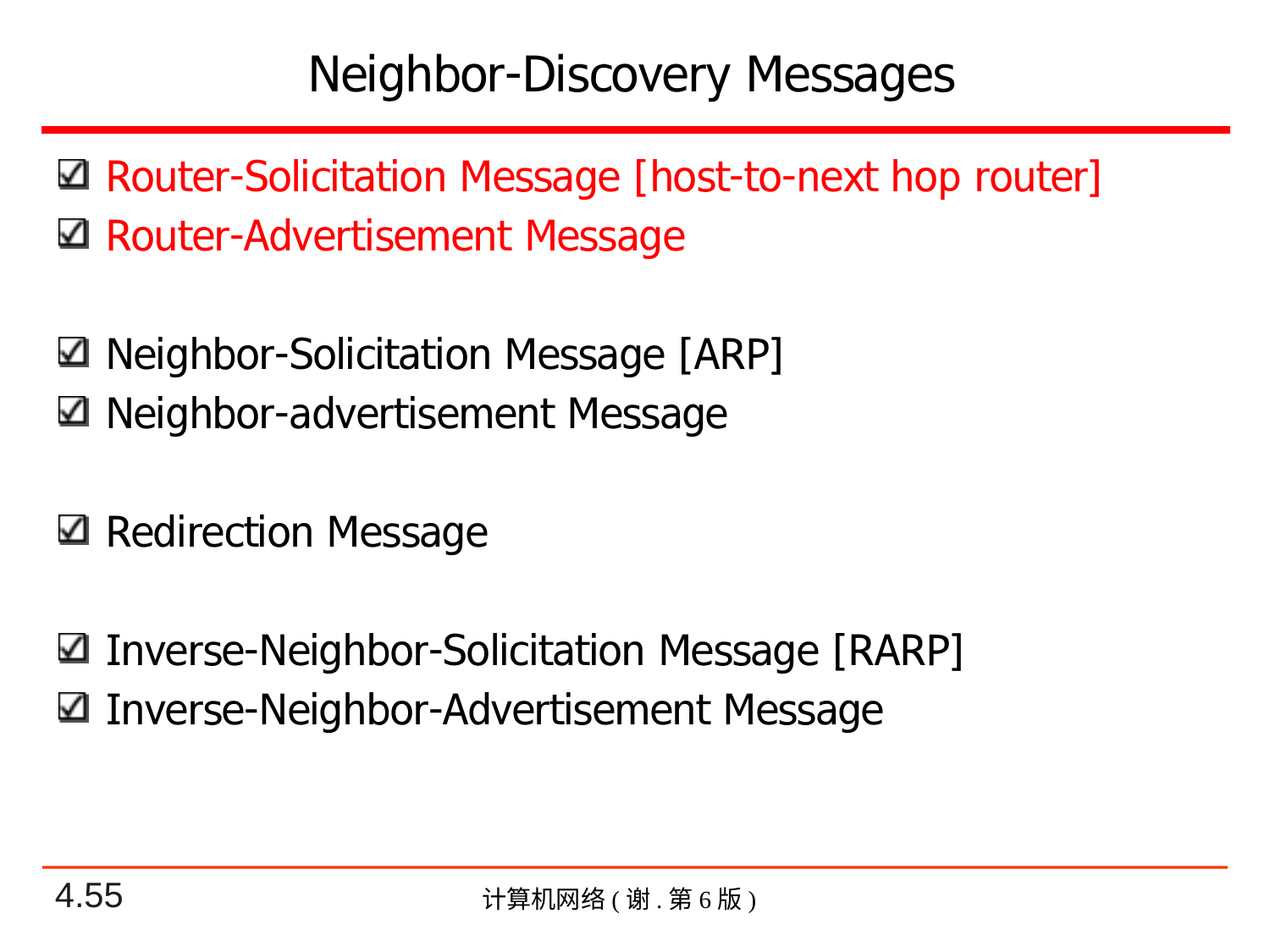

# Neighbor-Discovery Messages
Router-Solicitation Message [host-to-next hop router]
Router-Advertisement Message

Neighbor-Solicitation Message [ARP]
Neighbor-advertisement Message

Redirection Message

Inverse-Neighbor-Solicitation Message [RARP]
Inverse-Neighbor-Advertisement Message